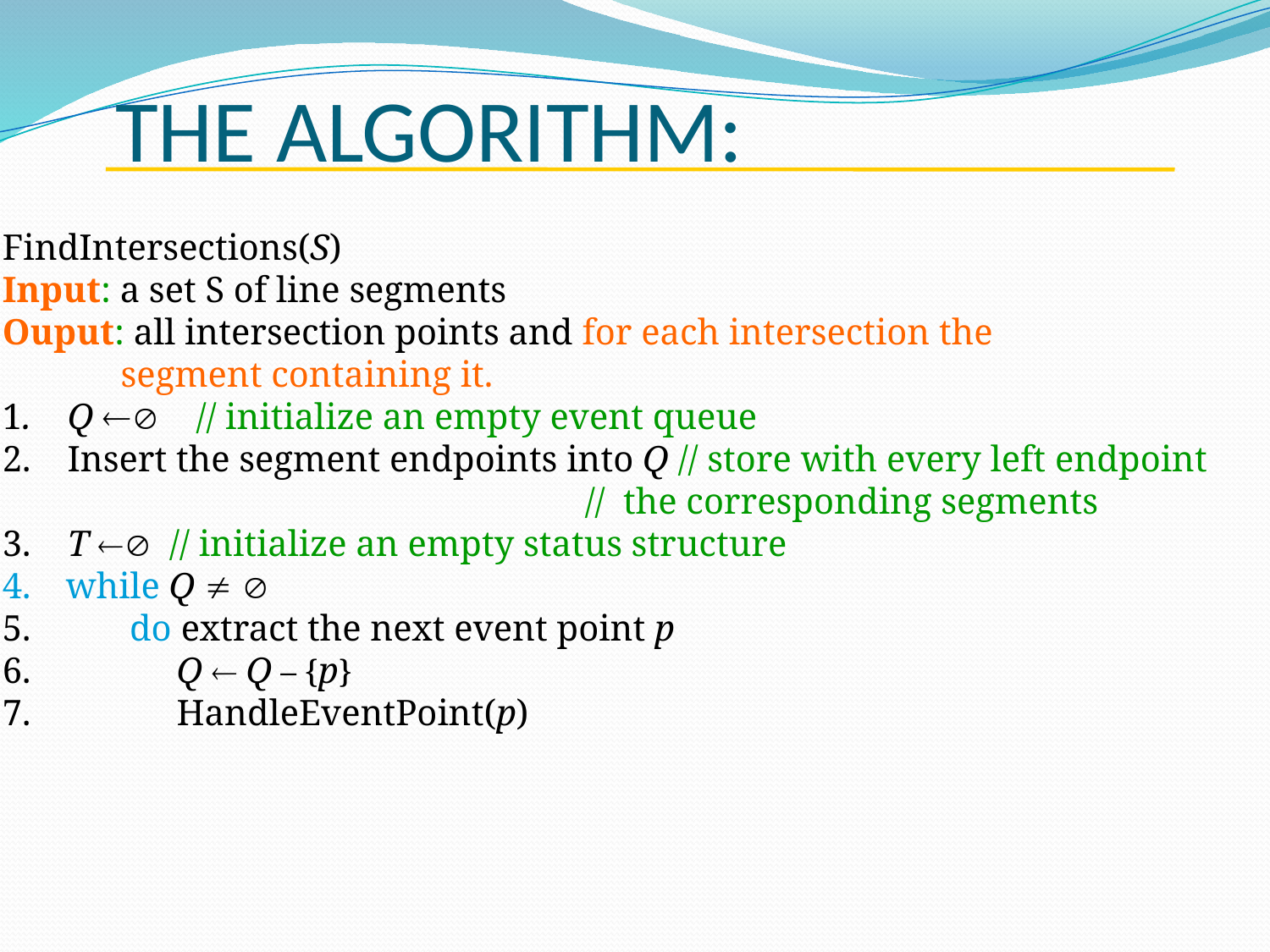

# THE ALGORITHM:

FindIntersections(S)
Input: a set S of line segments
Ouput: all intersection points and for each intersection the
             segment containing it.
1.    Q ←∅    // initialize an empty event queue
2.    Insert the segment endpoints into Q // store with every left endpoint
                                                                //  the corresponding segments
3.    T ←∅  // initialize an empty status structure
while Q ≠ ∅
       do extract the next event point p
6.                Q ← Q – {p}
7.                HandleEventPoint(p)